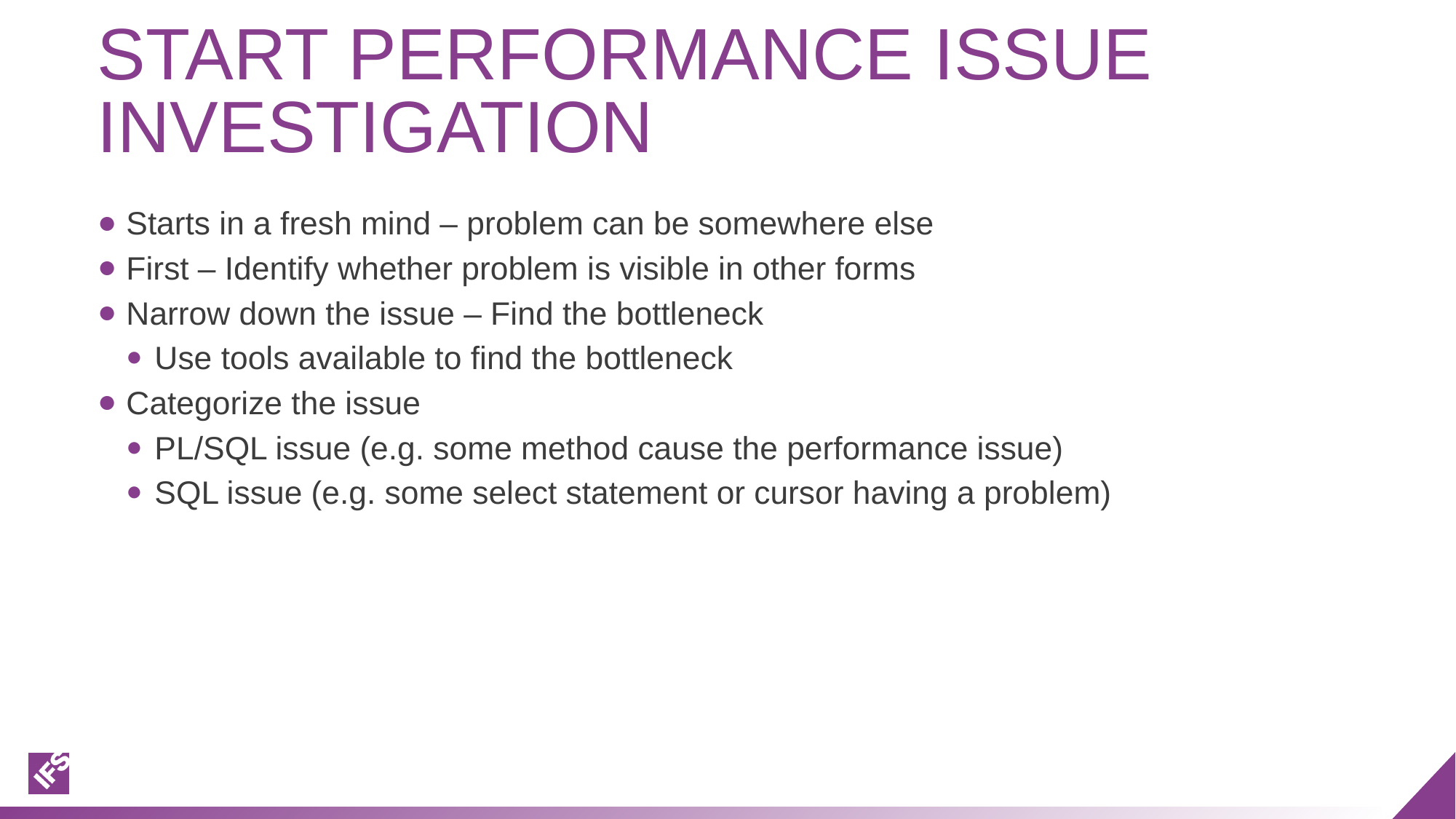

# Start performance issue investigation

Starts in a fresh mind – problem can be somewhere else
First – Identify whether problem is visible in other forms
Narrow down the issue – Find the bottleneck
Use tools available to find the bottleneck
Categorize the issue
PL/SQL issue (e.g. some method cause the performance issue)
SQL issue (e.g. some select statement or cursor having a problem)